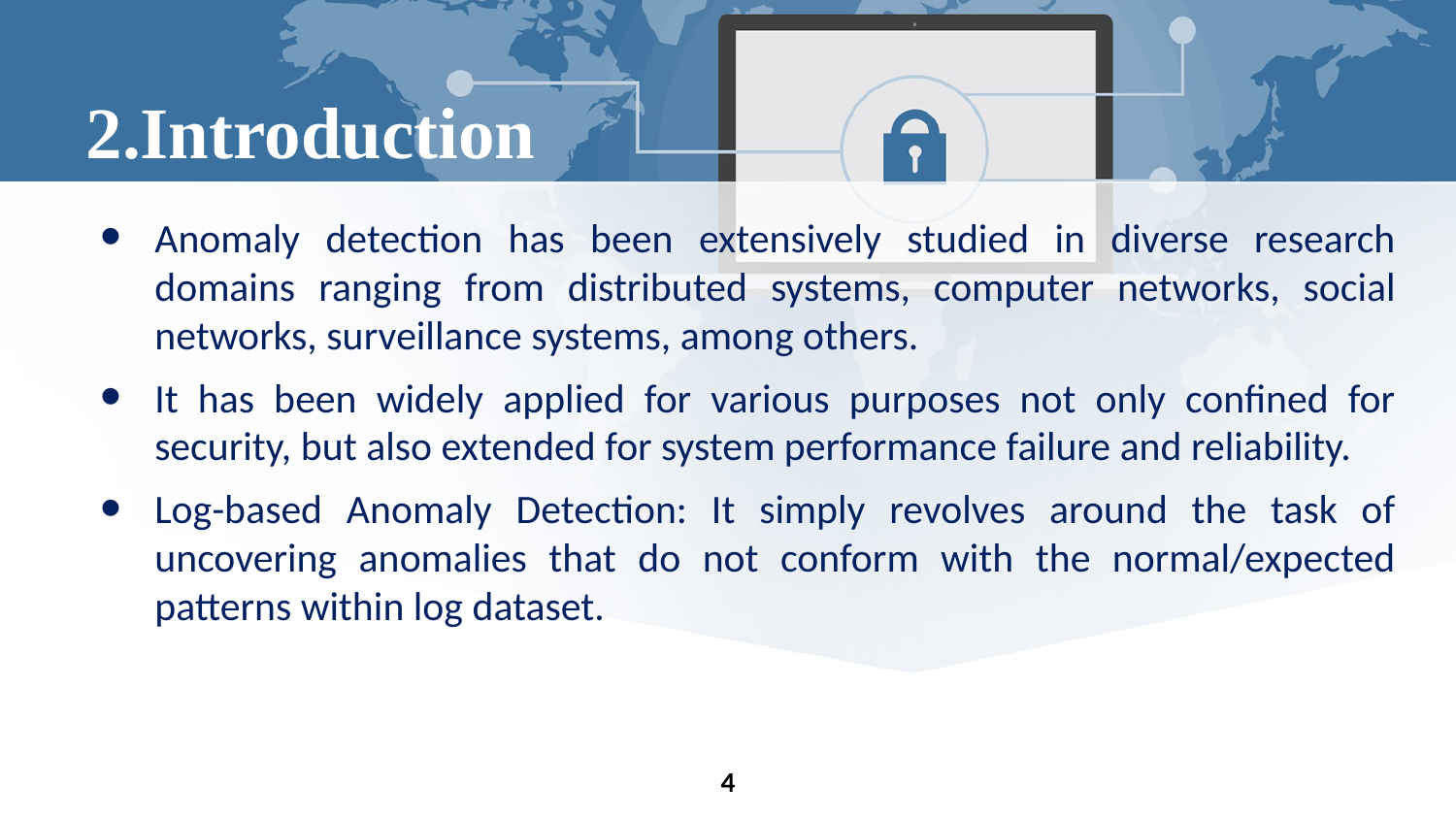

# 2.Introduction
Anomaly detection has been extensively studied in diverse research domains ranging from distributed systems, computer networks, social networks, surveillance systems, among others.
It has been widely applied for various purposes not only confined for security, but also extended for system performance failure and reliability.
Log-based Anomaly Detection: It simply revolves around the task of uncovering anomalies that do not conform with the normal/expected patterns within log dataset.
4